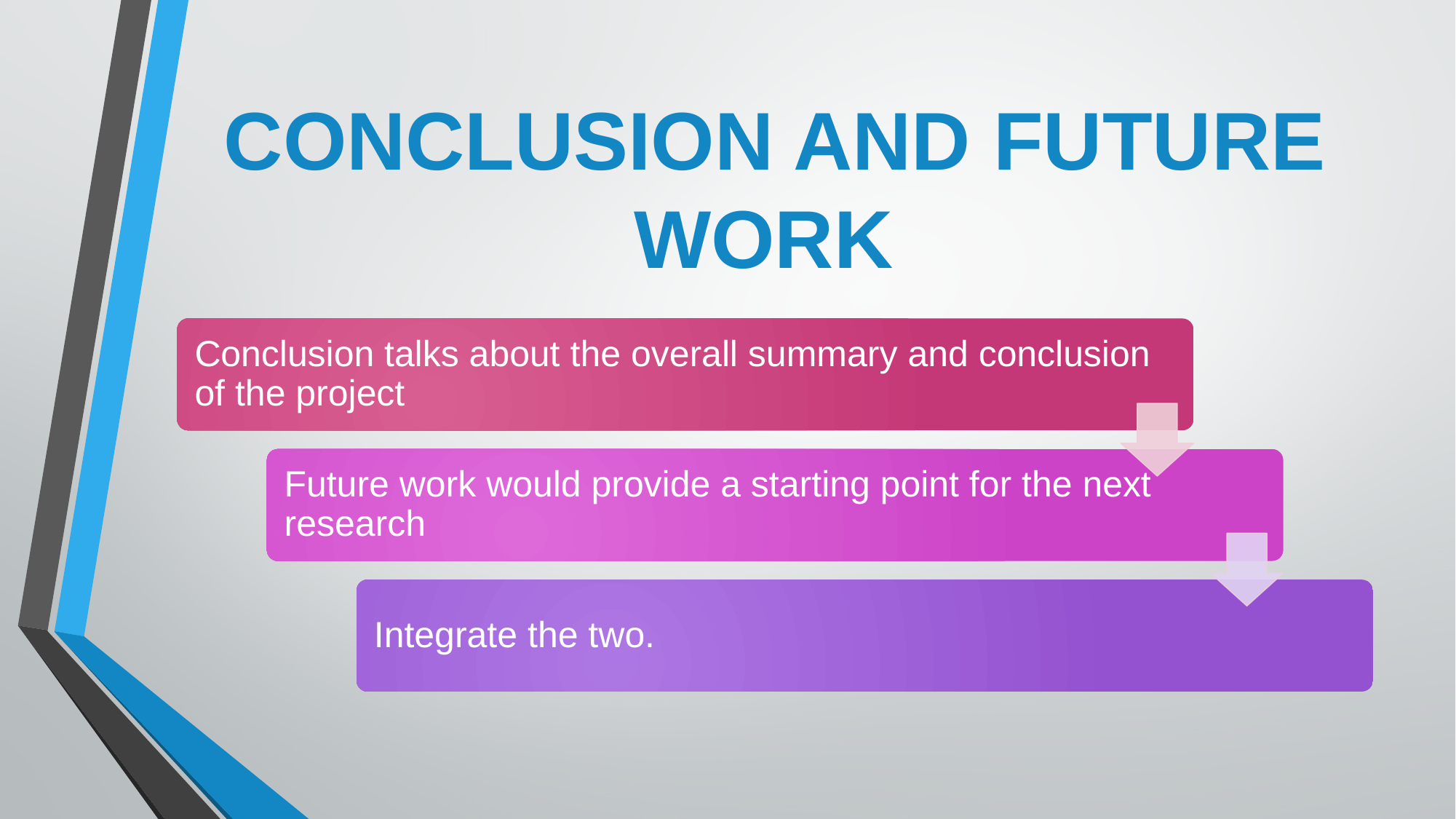

# CONCLUSION AND FUTURE WORK
Conclusion talks about the overall summary and conclusion of the project
Future work would provide a starting point for the next research
Integrate the two.